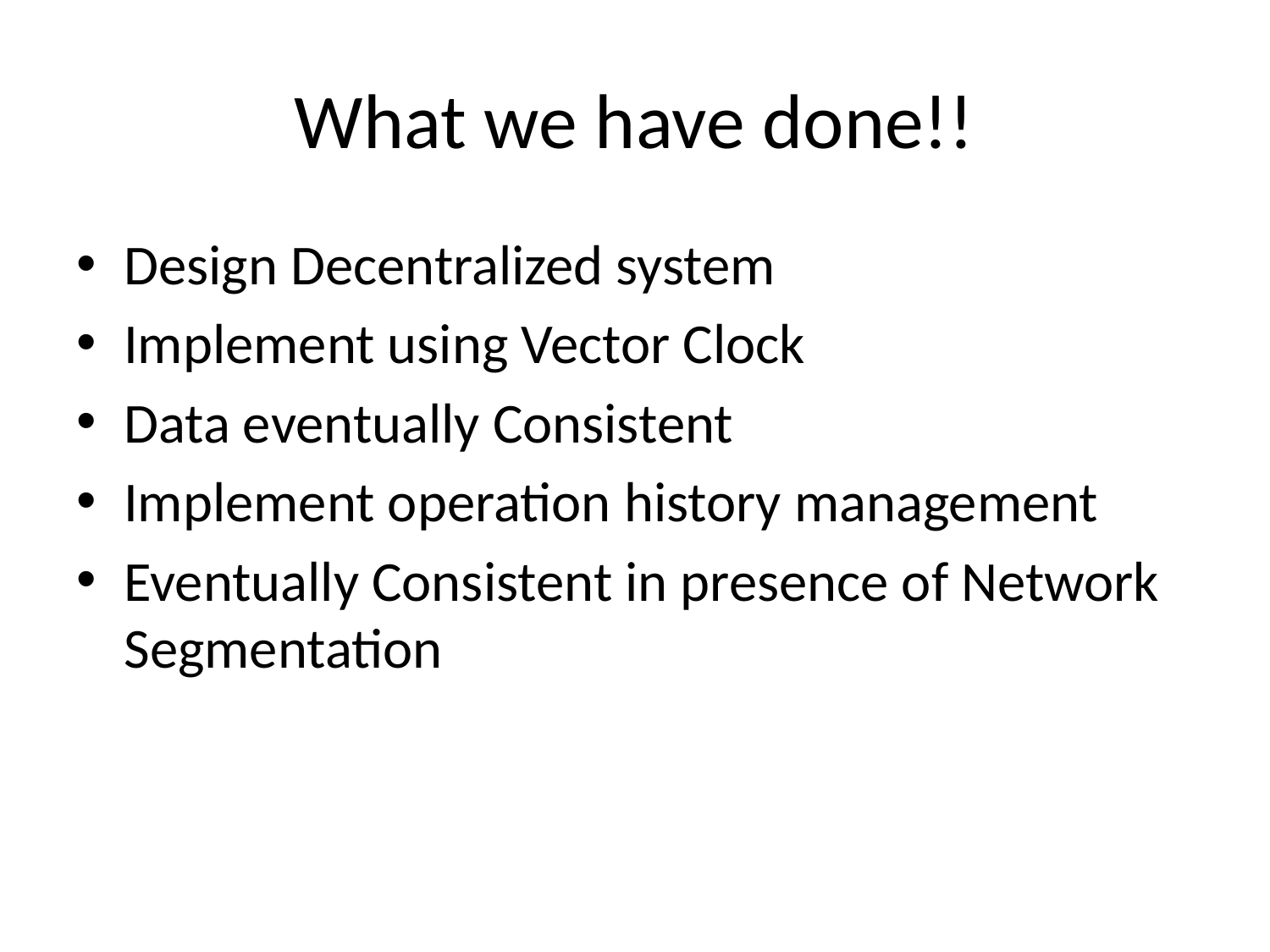

# What we have done!!
Design Decentralized system
Implement using Vector Clock
Data eventually Consistent
Implement operation history management
Eventually Consistent in presence of Network Segmentation